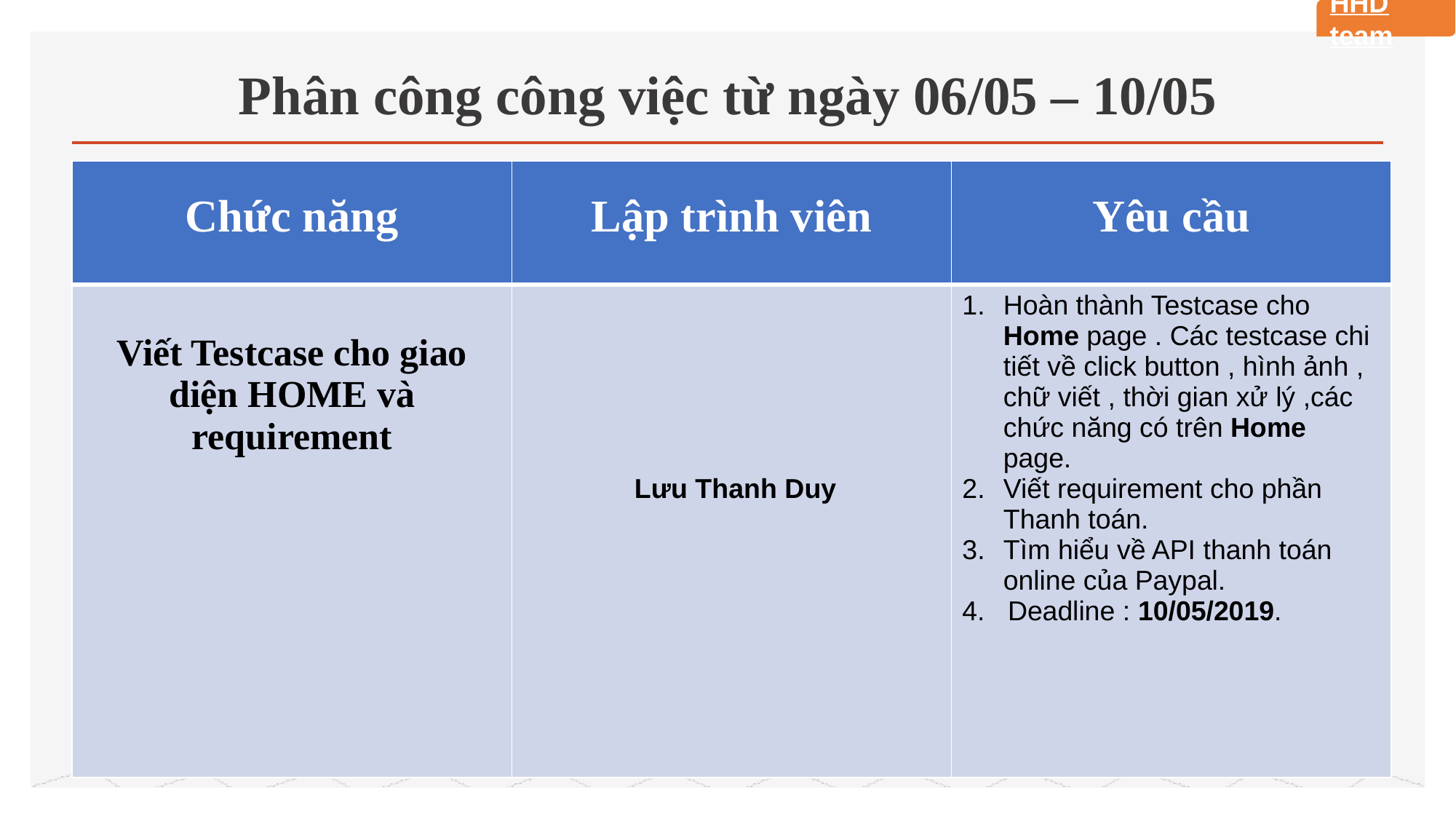

HHD team
# Phân công công việc từ ngày 06/05 – 10/05
| Chức năng | Lập trình viên | Yêu cầu |
| --- | --- | --- |
| Viết Testcase cho giao diện HOME và requirement | Lưu Thanh Duy | Hoàn thành Testcase cho Home page . Các testcase chi tiết về click button , hình ảnh , chữ viết , thời gian xử lý ,các chức năng có trên Home page. Viết requirement cho phần Thanh toán. Tìm hiểu về API thanh toán online của Paypal. 4. Deadline : 10/05/2019. |